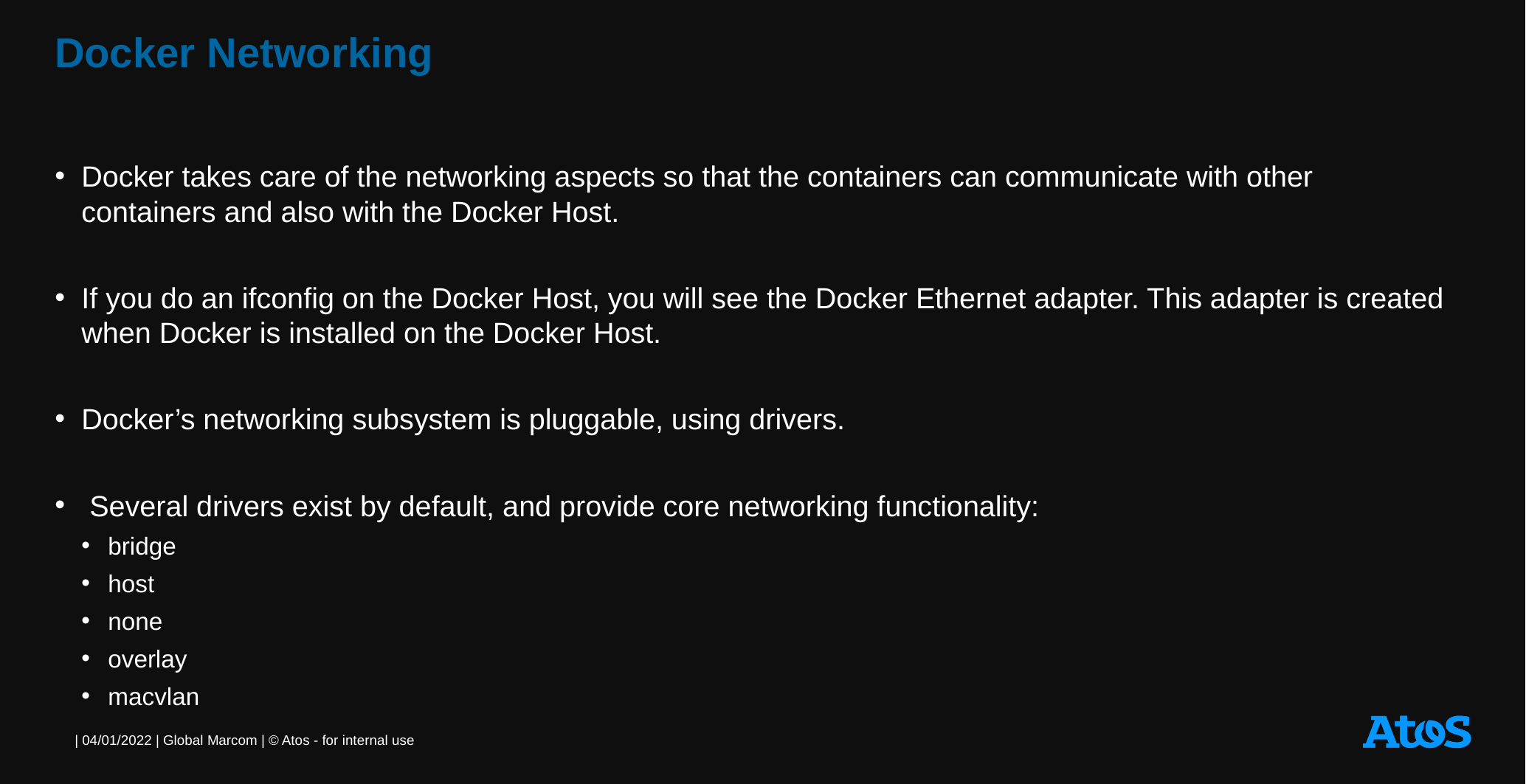

# Docker Networking
Docker takes care of the networking aspects so that the containers can communicate with other containers and also with the Docker Host.

If you do an ifconfig on the Docker Host, you will see the Docker Ethernet adapter. This adapter is created when Docker is installed on the Docker Host.

Docker’s networking subsystem is pluggable, using drivers.

 Several drivers exist by default, and provide core networking functionality:
bridge
host
none
overlay
macvlan